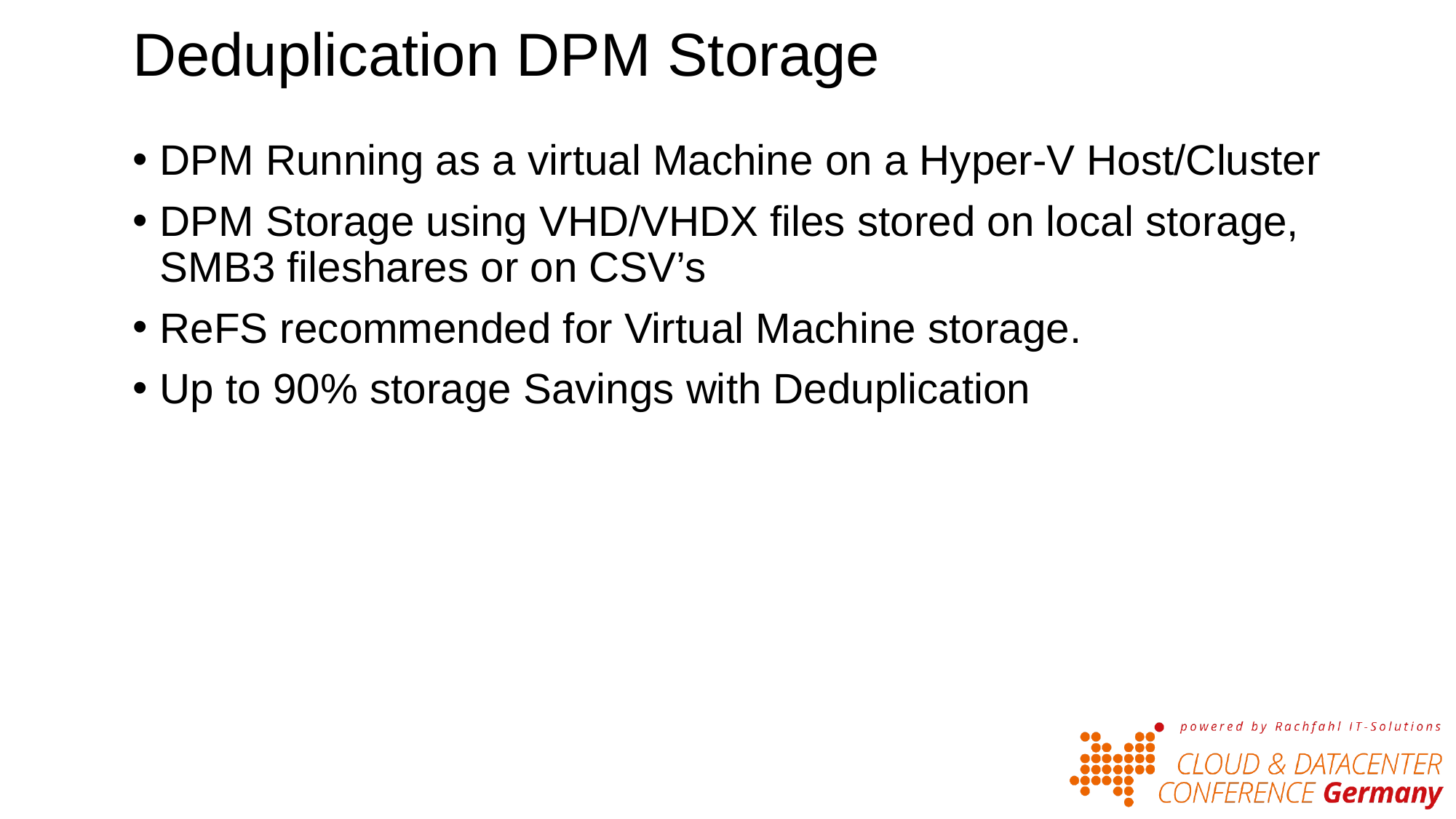

# Deduplication DPM Storage
DPM Running as a virtual Machine on a Hyper-V Host/Cluster
DPM Storage using VHD/VHDX files stored on local storage, SMB3 fileshares or on CSV’s
ReFS recommended for Virtual Machine storage.
Up to 90% storage Savings with Deduplication